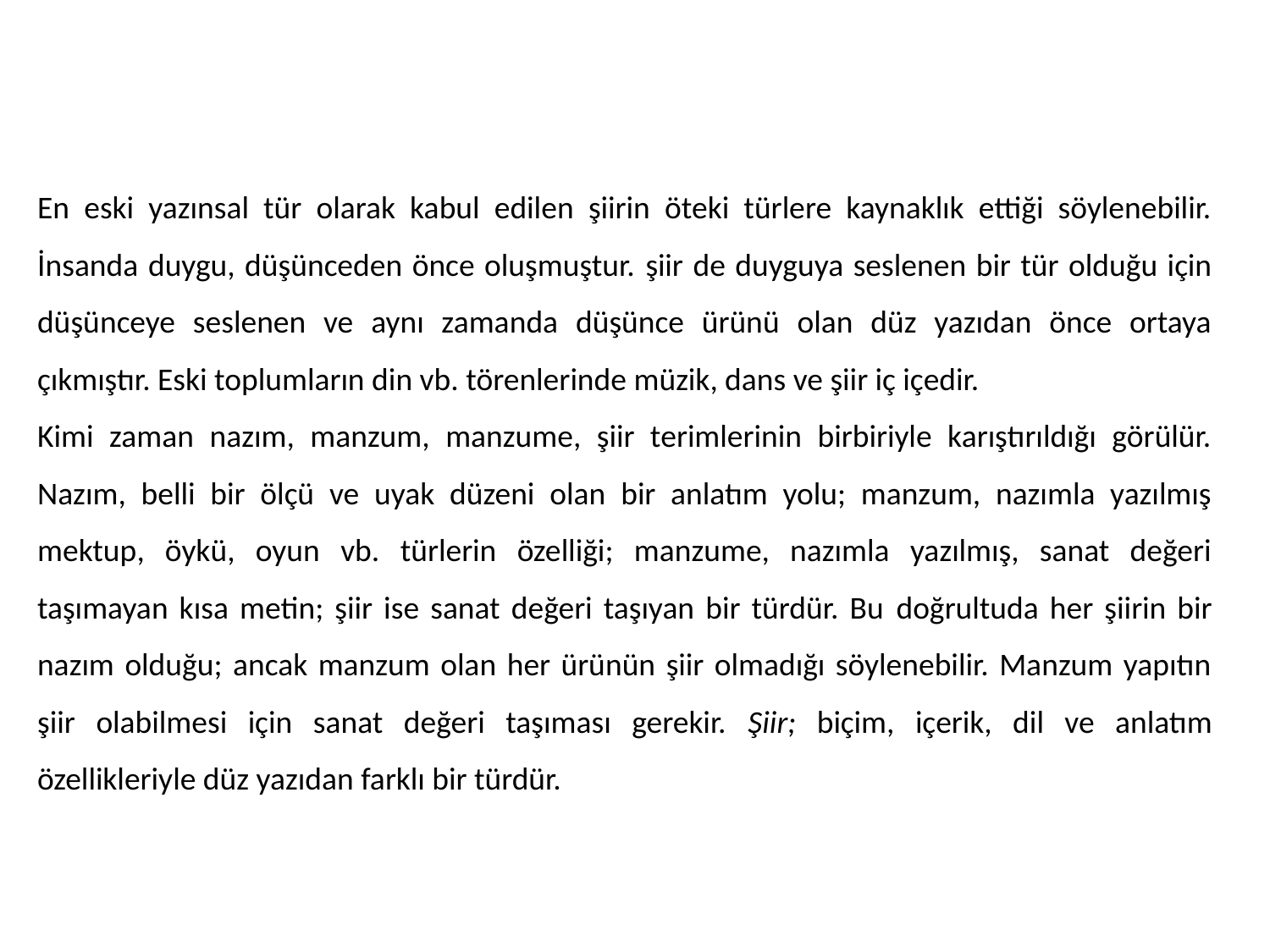

En eski yazınsal tür olarak kabul edilen şiirin öteki türlere kaynaklık ettiği söylenebilir. İnsanda duygu, düşünceden önce oluşmuştur. şiir de duyguya seslenen bir tür olduğu için düşünceye seslenen ve aynı zamanda düşünce ürünü olan düz yazıdan önce ortaya çıkmıştır. Eski toplumların din vb. törenlerinde müzik, dans ve şiir iç içedir.
Kimi zaman nazım, manzum, manzume, şiir terimlerinin birbiriyle karıştırıldığı görülür. Nazım, belli bir ölçü ve uyak düzeni olan bir anlatım yolu; manzum, nazımla yazılmış mektup, öykü, oyun vb. türlerin özelliği; manzume, nazımla yazılmış, sanat değeri taşımayan kısa metin; şiir ise sanat değeri taşıyan bir türdür. Bu doğrultuda her şiirin bir nazım olduğu; ancak manzum olan her ürünün şiir olmadığı söylenebilir. Manzum yapıtın şiir olabilmesi için sanat değeri taşıması gerekir. Şiir; biçim, içerik, dil ve anlatım özellikleriyle düz yazıdan farklı bir türdür.